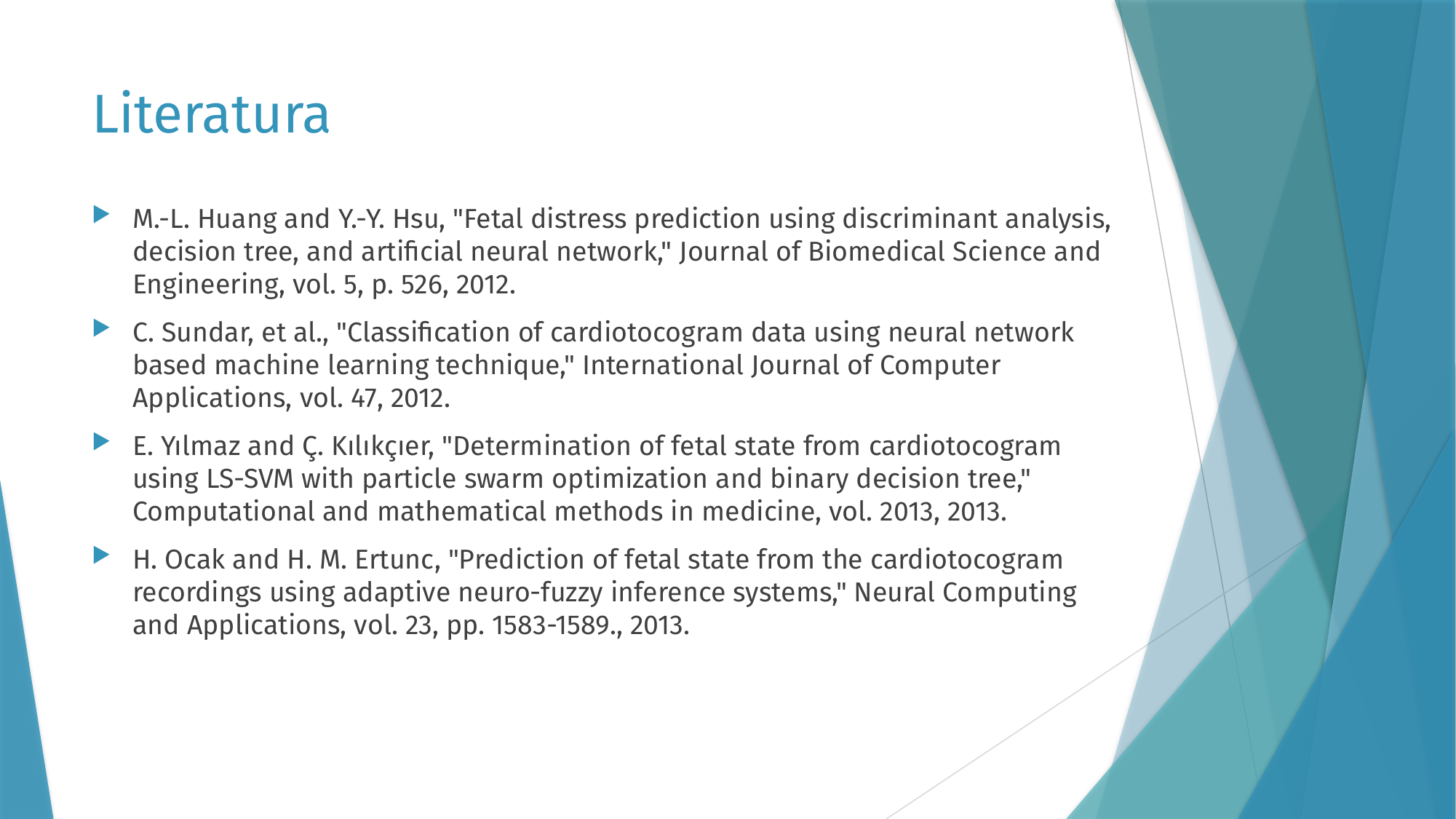

# Literatura
M.-L. Huang and Y.-Y. Hsu, "Fetal distress prediction using discriminant analysis, decision tree, and artificial neural network," Journal of Biomedical Science and Engineering, vol. 5, p. 526, 2012.
C. Sundar, et al., "Classification of cardiotocogram data using neural network based machine learning technique," International Journal of Computer  Applications, vol. 47, 2012.
E. Yılmaz and Ç. Kılıkçıer, "Determination of fetal state from cardiotocogram using LS-SVM with particle swarm optimization and binary decision tree," Computational and mathematical methods in medicine, vol. 2013, 2013.
H. Ocak and H. M. Ertunc, "Prediction of fetal state from the cardiotocogram recordings using adaptive neuro-fuzzy inference systems," Neural Computing and Applications, vol. 23, pp. 1583-1589., 2013.